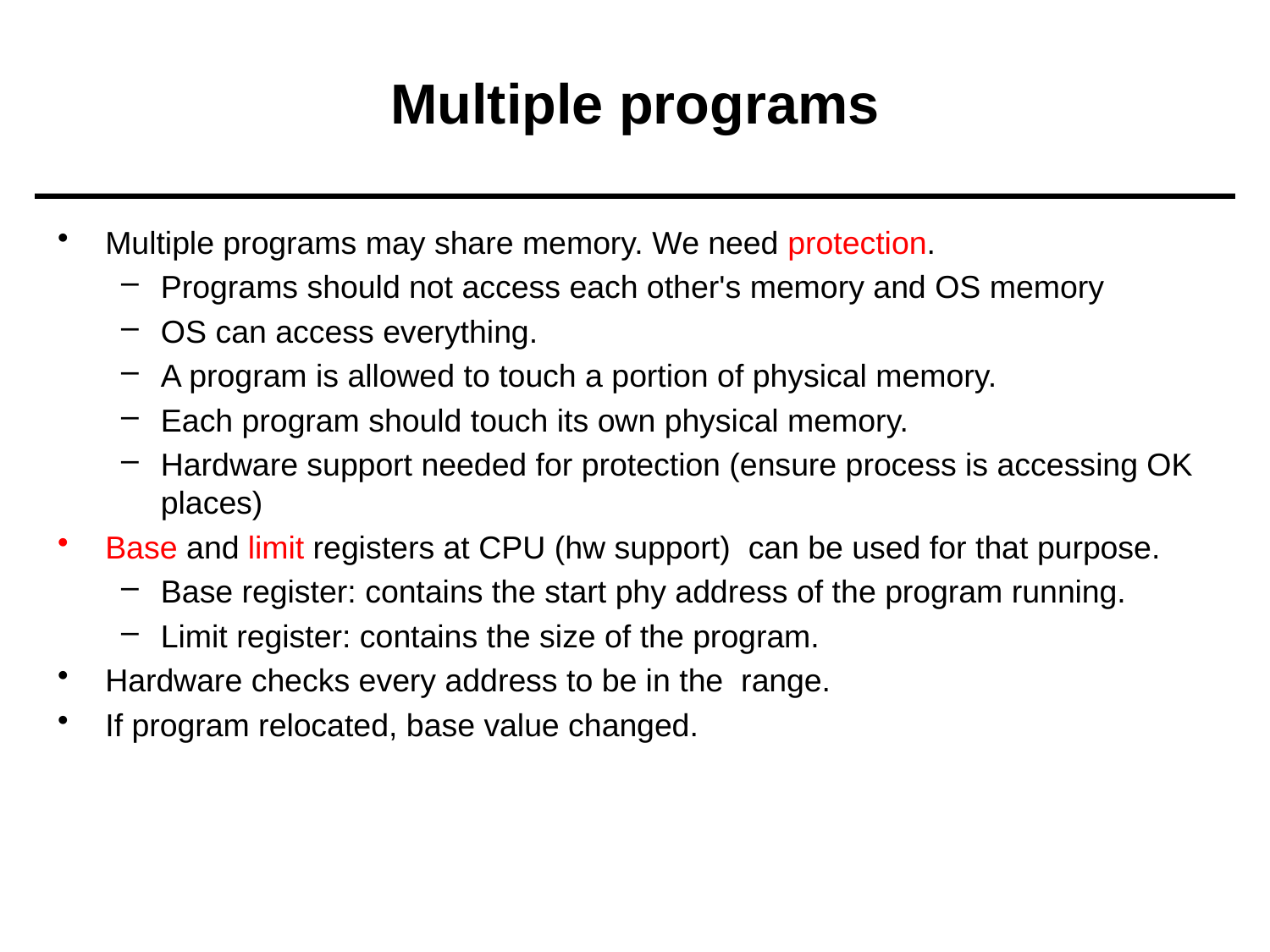

# Multiple programs
Multiple programs may share memory. We need protection.
Programs should not access each other's memory and OS memory
OS can access everything.
A program is allowed to touch a portion of physical memory.
Each program should touch its own physical memory.
Hardware support needed for protection (ensure process is accessing OK places)
Base and limit registers at CPU (hw support)  can be used for that purpose.
Base register: contains the start phy address of the program running.
Limit register: contains the size of the program.
Hardware checks every address to be in the  range.
If program relocated, base value changed.
5